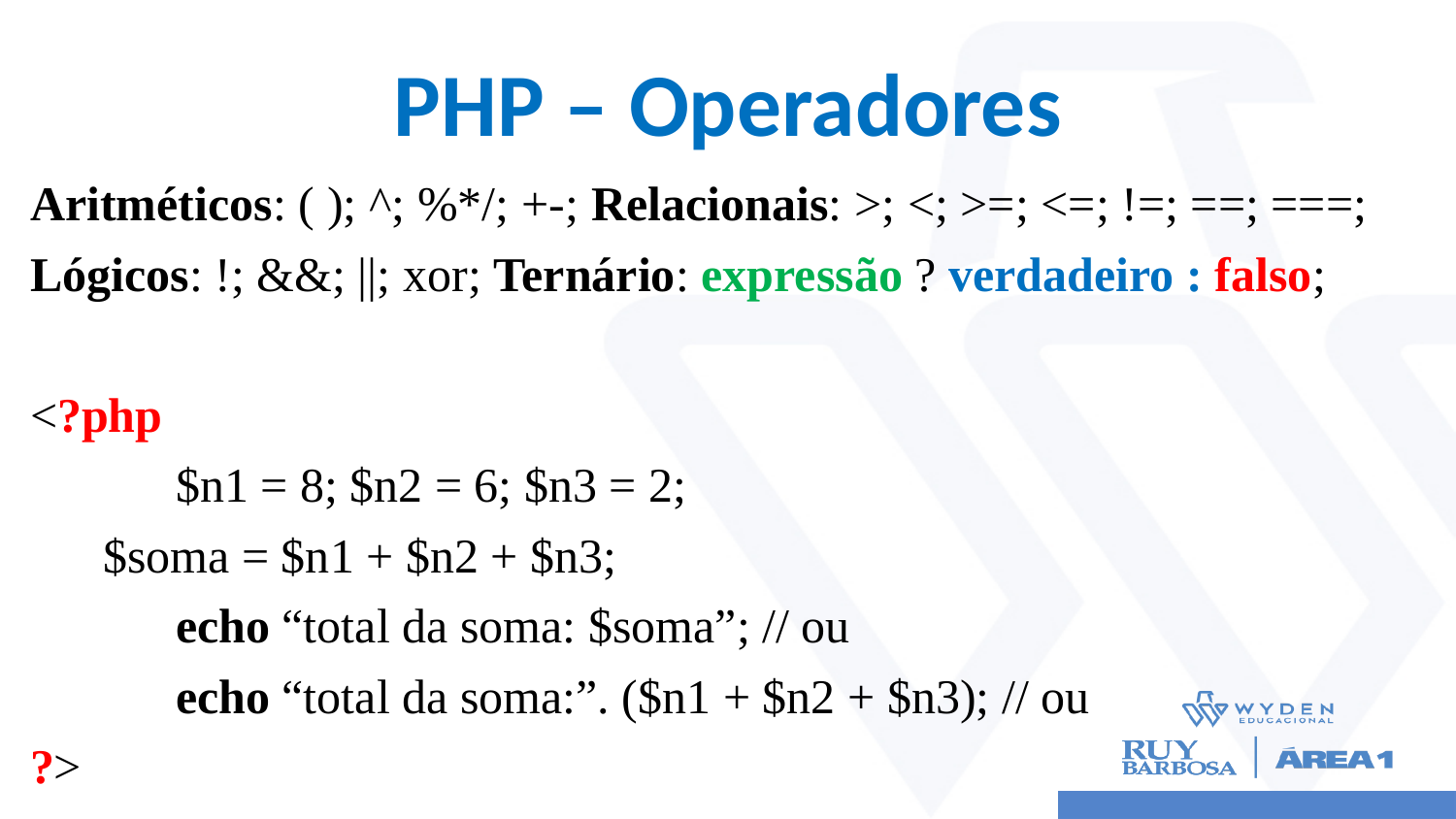

# PHP – Operadores
Aritméticos: ( ); ^; %*/; +-; Relacionais: >; <; >=; <=; !=; ==; ===;
Lógicos: !; &&; ||; xor; Ternário: expressão ? verdadeiro : falso;

<?php
	$n1 = 8; $n2 = 6; $n3 = 2;
      $soma = $n1 + $n2 + $n3;
	echo “total da soma: $soma”; // ou
	echo “total da soma:”. ($n1 + $n2 + $n3); // ou
?>